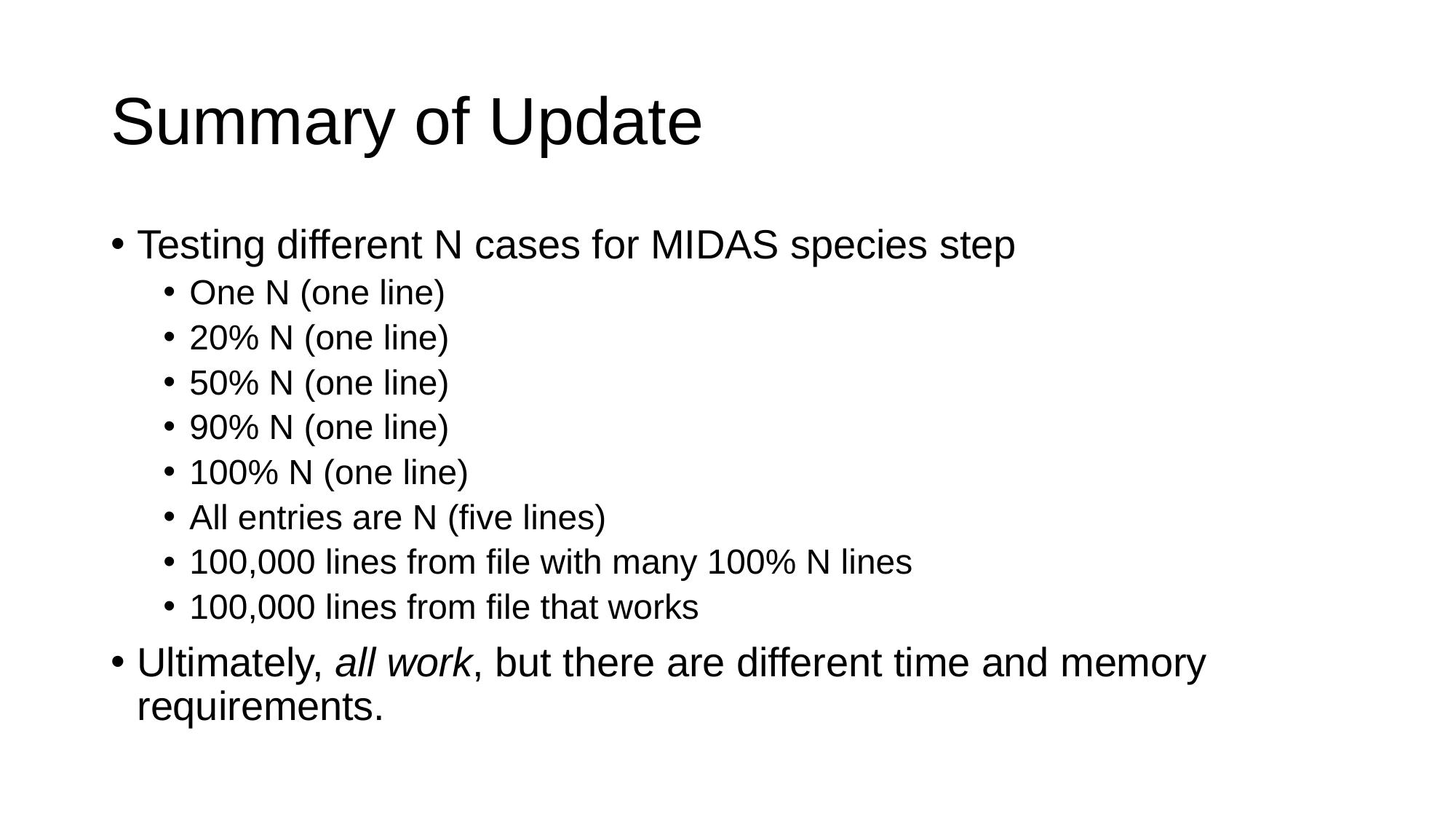

# Summary of Update
Testing different N cases for MIDAS species step
One N (one line)
20% N (one line)
50% N (one line)
90% N (one line)
100% N (one line)
All entries are N (five lines)
100,000 lines from file with many 100% N lines
100,000 lines from file that works
Ultimately, all work, but there are different time and memory requirements.